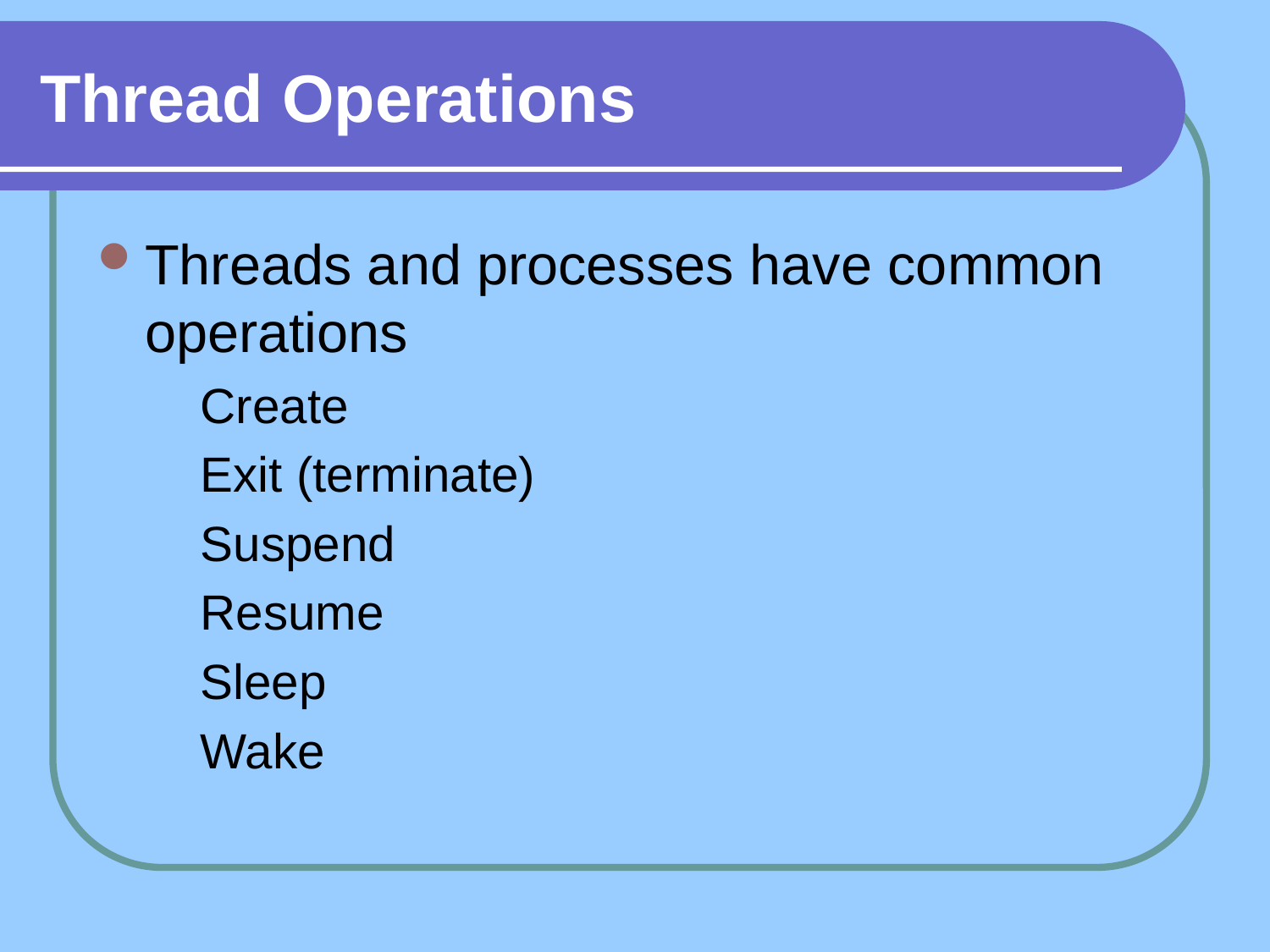

# Thread Operations
Threads and processes have common operations
Create
Exit (terminate)
Suspend
Resume
Sleep
Wake